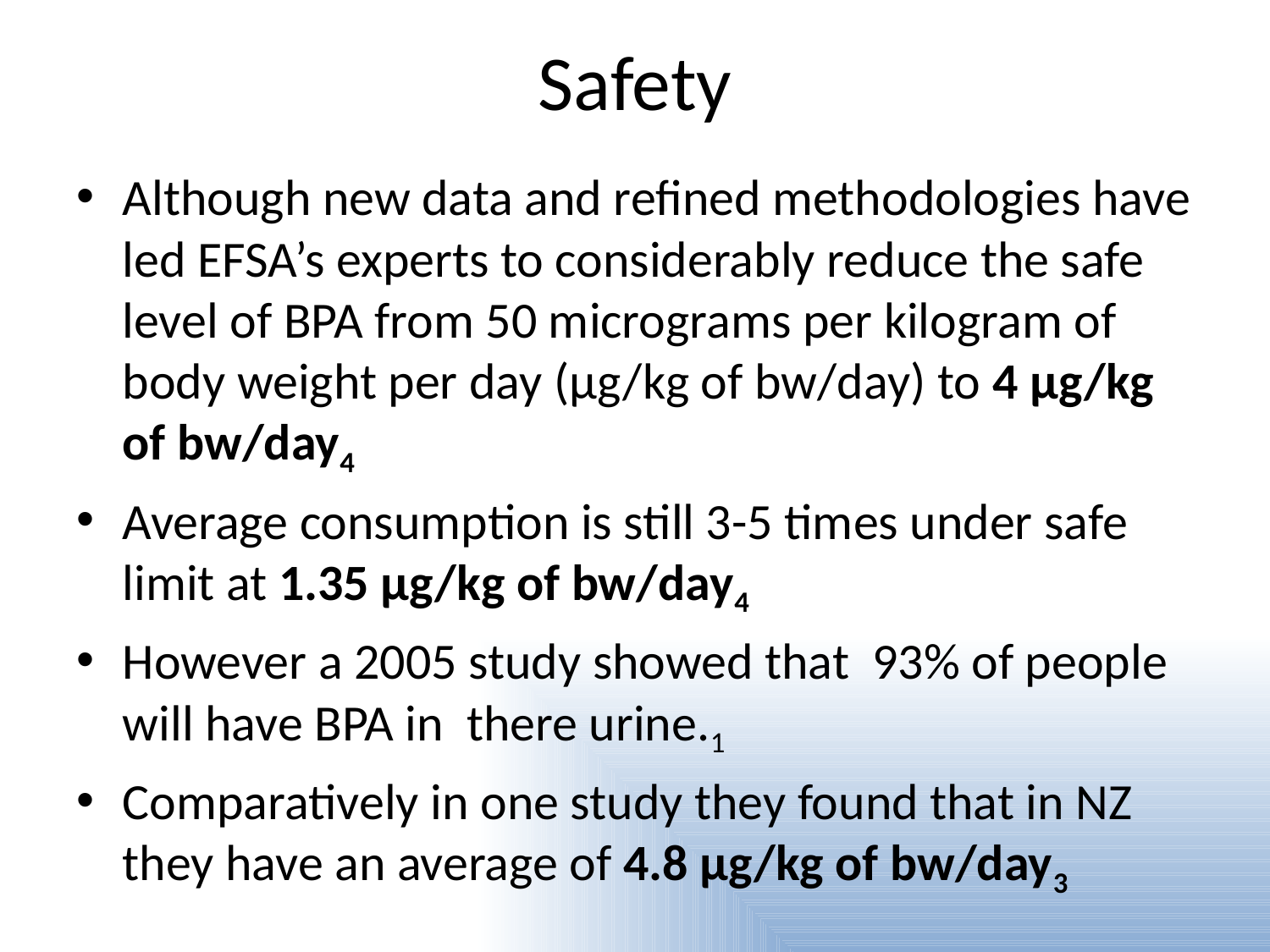

# Safety
Although new data and refined methodologies have led EFSA’s experts to considerably reduce the safe level of BPA from 50 micrograms per kilogram of body weight per day (µg/kg of bw/day) to 4 µg/kg of bw/day4
Average consumption is still 3-5 times under safe limit at 1.35 µg/kg of bw/day4
However a 2005 study showed that  93% of people will have BPA in  there urine.1
Comparatively in one study they found that in NZ they have an average of 4.8 µg/kg of bw/day3